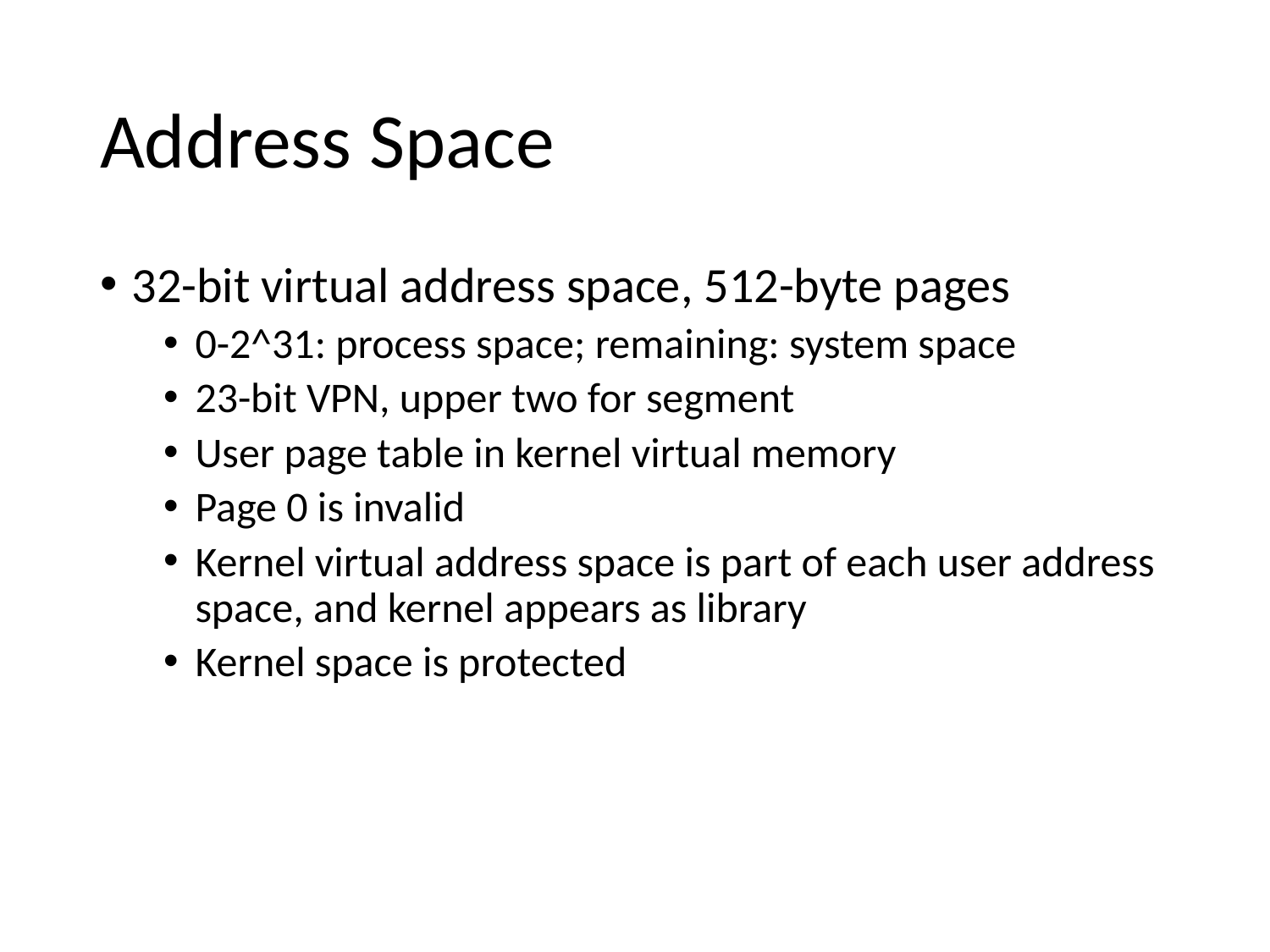

# Address Space
32-bit virtual address space, 512-byte pages
0-2^31: process space; remaining: system space
23-bit VPN, upper two for segment
User page table in kernel virtual memory
Page 0 is invalid
Kernel virtual address space is part of each user address space, and kernel appears as library
Kernel space is protected